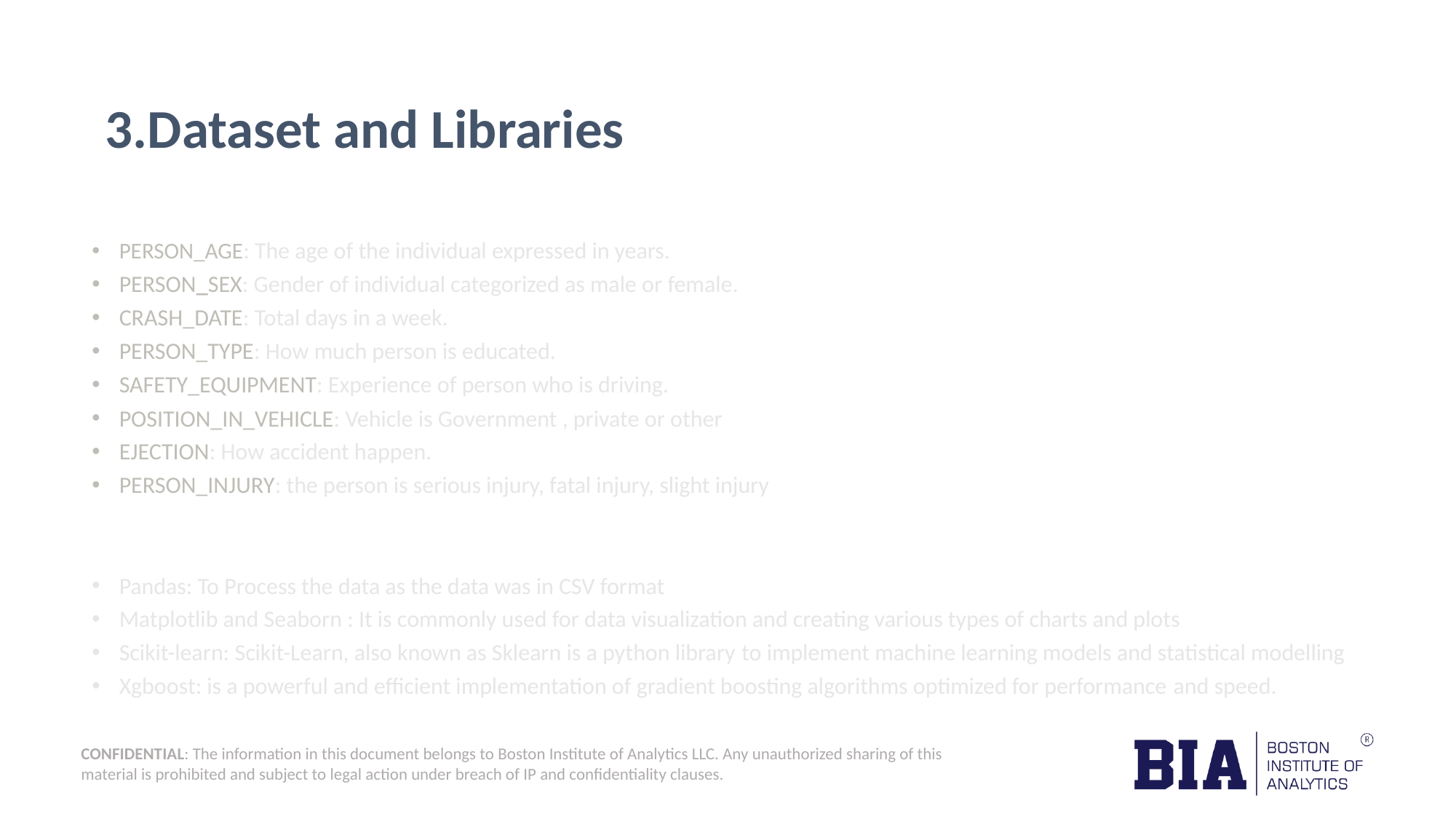

# 3.Dataset and Libraries
Data Set Information:
PERSON_AGE: The age of the individual expressed in years.
PERSON_SEX: Gender of individual categorized as male or female.
CRASH_DATE: Total days in a week.
PERSON_TYPE: How much person is educated.
SAFETY_EQUIPMENT: Experience of person who is driving.
POSITION_IN_VEHICLE: Vehicle is Government , private or other
EJECTION: How accident happen.
PERSON_INJURY: the person is serious injury, fatal injury, slight injury

Libraries:
Pandas: To Process the data as the data was in CSV format
Matplotlib and Seaborn : It is commonly used for data visualization and creating various types of charts and plots
Scikit-learn: Scikit-Learn, also known as Sklearn is a python library to implement machine learning models and statistical modelling
Xgboost: is a powerful and efficient implementation of gradient boosting algorithms optimized for performance and speed.